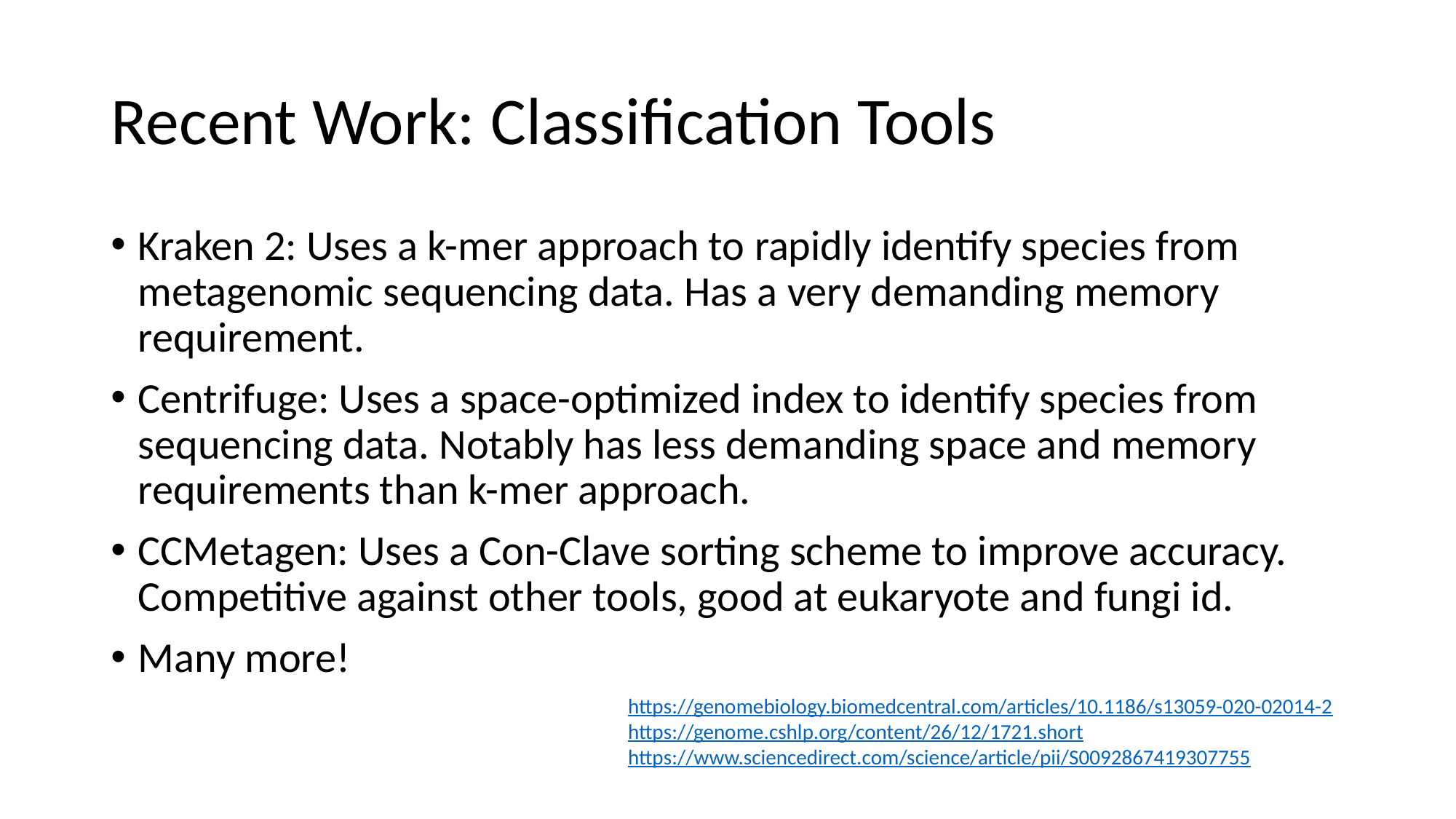

# Recent Work: Classification Tools
Kraken 2: Uses a k-mer approach to rapidly identify species from metagenomic sequencing data. Has a very demanding memory requirement.
Centrifuge: Uses a space-optimized index to identify species from sequencing data. Notably has less demanding space and memory requirements than k-mer approach.
CCMetagen: Uses a Con-Clave sorting scheme to improve accuracy. Competitive against other tools, good at eukaryote and fungi id.
Many more!

https://genomebiology.biomedcentral.com/articles/10.1186/s13059-020-02014-2
https://genome.cshlp.org/content/26/12/1721.short
https://www.sciencedirect.com/science/article/pii/S0092867419307755